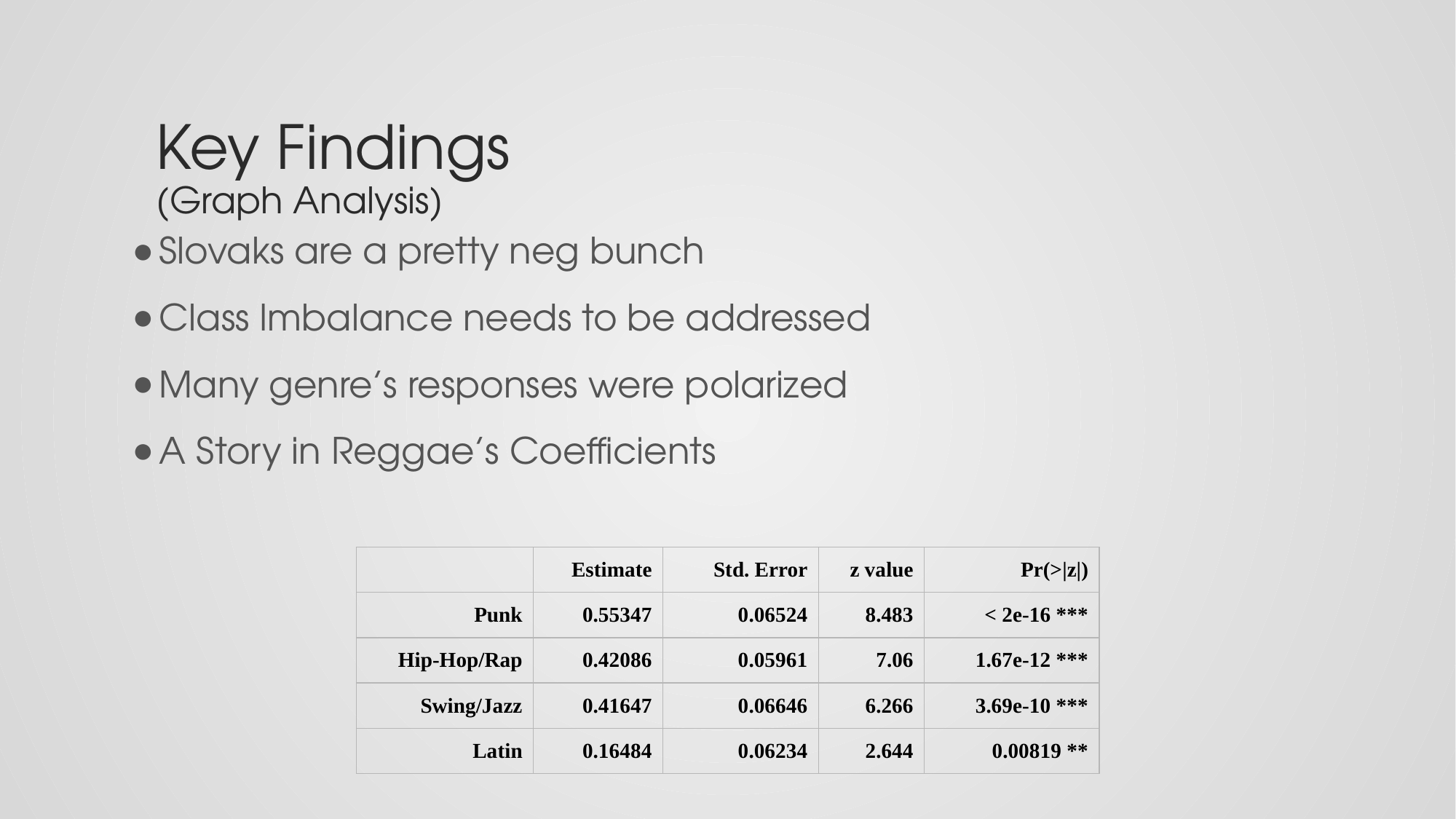

# Key Findings
(Graph Analysis)
Slovaks are a pretty neg bunch
Class Imbalance needs to be addressed
Many genre’s responses were polarized
A Story in Reggae’s Coefficients

|  | Estimate | Std. Error | z value | Pr(>|z|) |
| --- | --- | --- | --- | --- |
| Punk | 0.55347 | 0.06524 | 8.483 | < 2e-16 \*\*\* |
| Hip-Hop/Rap | 0.42086 | 0.05961 | 7.06 | 1.67e-12 \*\*\* |
| Swing/Jazz | 0.41647 | 0.06646 | 6.266 | 3.69e-10 \*\*\* |
| Latin | 0.16484 | 0.06234 | 2.644 | 0.00819 \*\* |